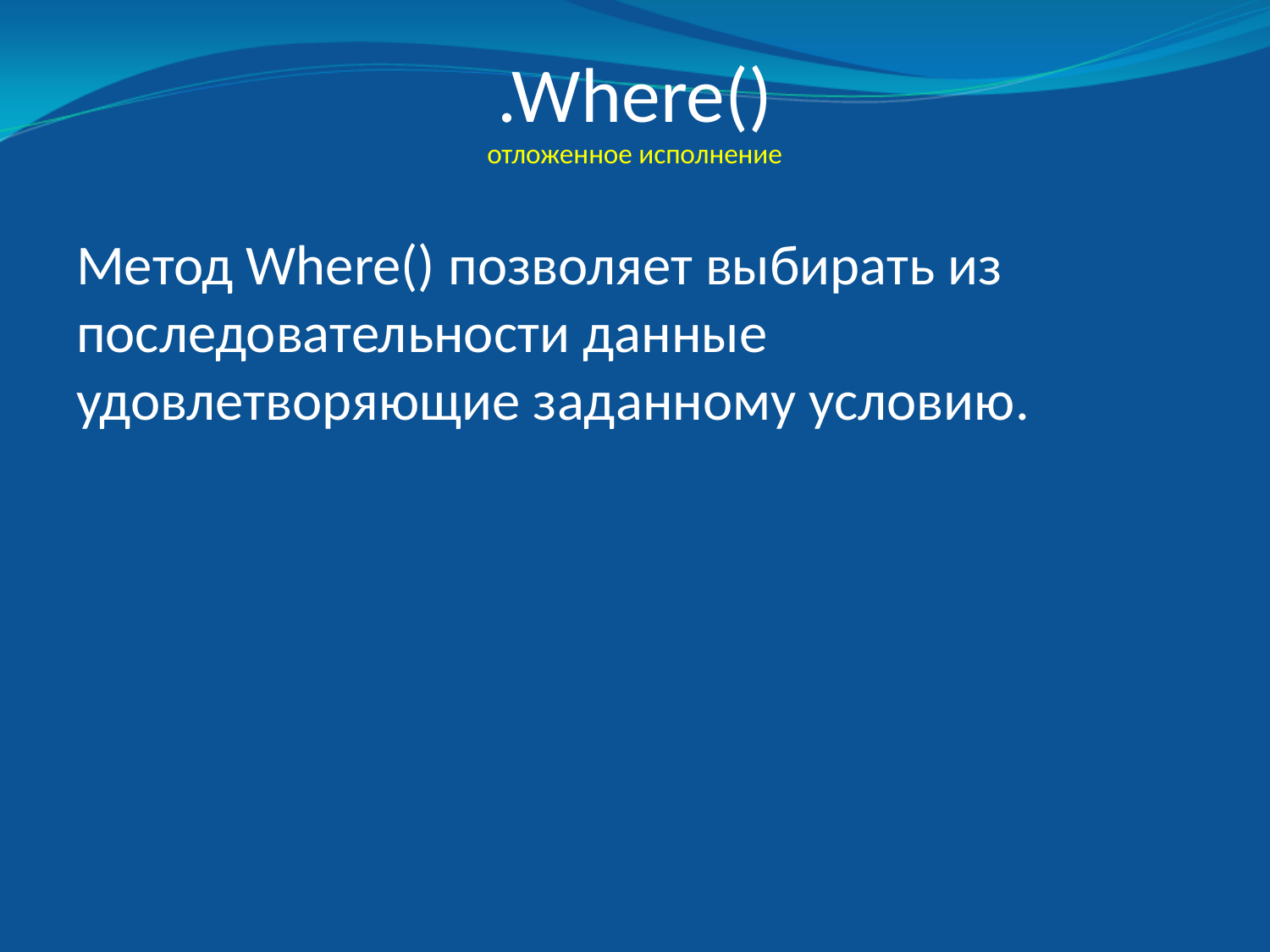

# .Where() отложенное исполнение
Метод Where() позволяет выбирать из последовательности данные удовлетворяющие заданному условию.